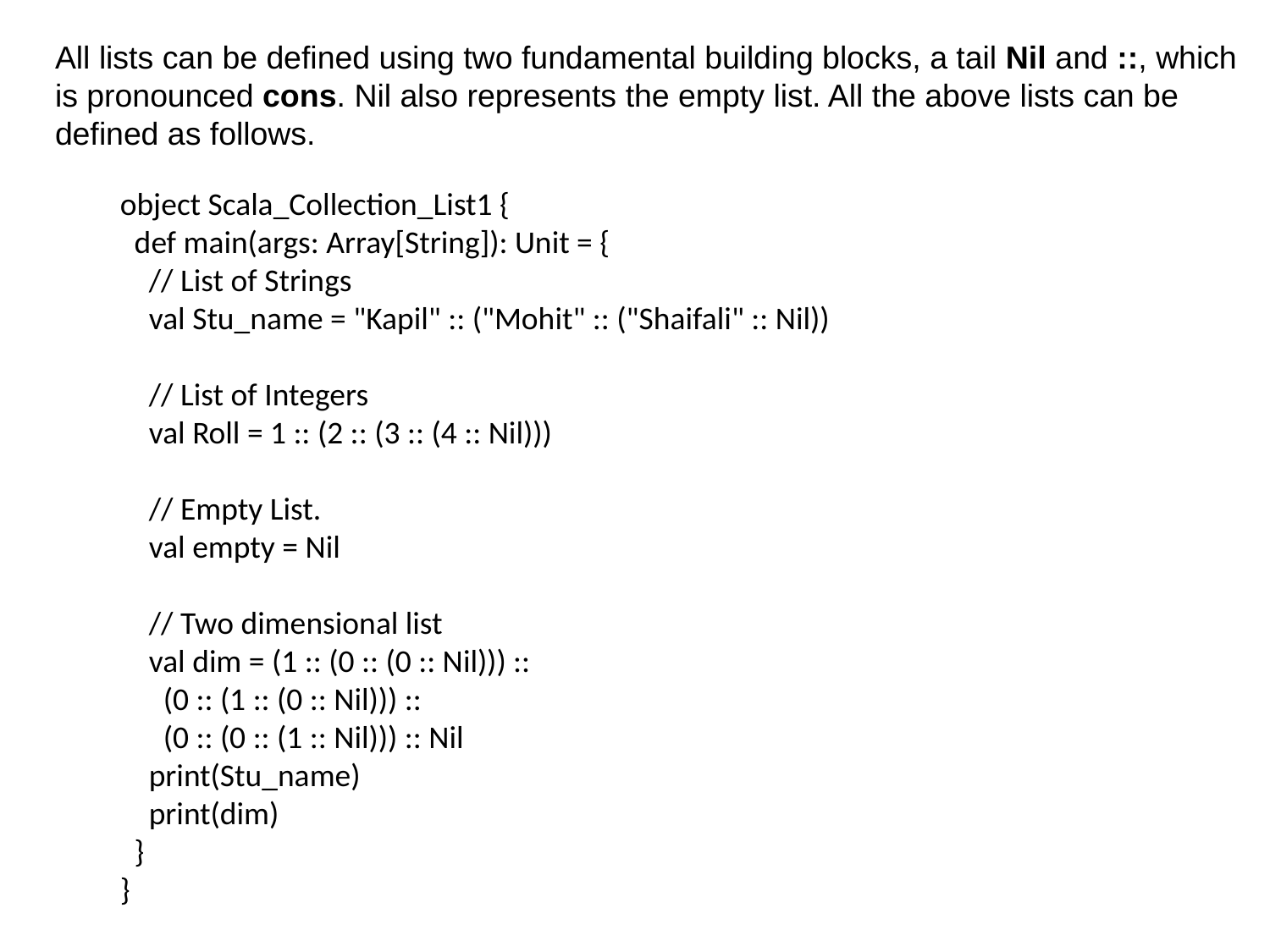

All lists can be defined using two fundamental building blocks, a tail Nil and ::, which is pronounced cons. Nil also represents the empty list. All the above lists can be defined as follows.
object Scala_Collection_List1 {
  def main(args: Array[String]): Unit = {
    // List of Strings
    val Stu_name = "Kapil" :: ("Mohit" :: ("Shaifali" :: Nil))

    // List of Integers
    val Roll = 1 :: (2 :: (3 :: (4 :: Nil)))

    // Empty List.
    val empty = Nil

    // Two dimensional list
    val dim = (1 :: (0 :: (0 :: Nil))) ::
      (0 :: (1 :: (0 :: Nil))) ::
      (0 :: (0 :: (1 :: Nil))) :: Nil
    print(Stu_name)
    print(dim)
  }
}